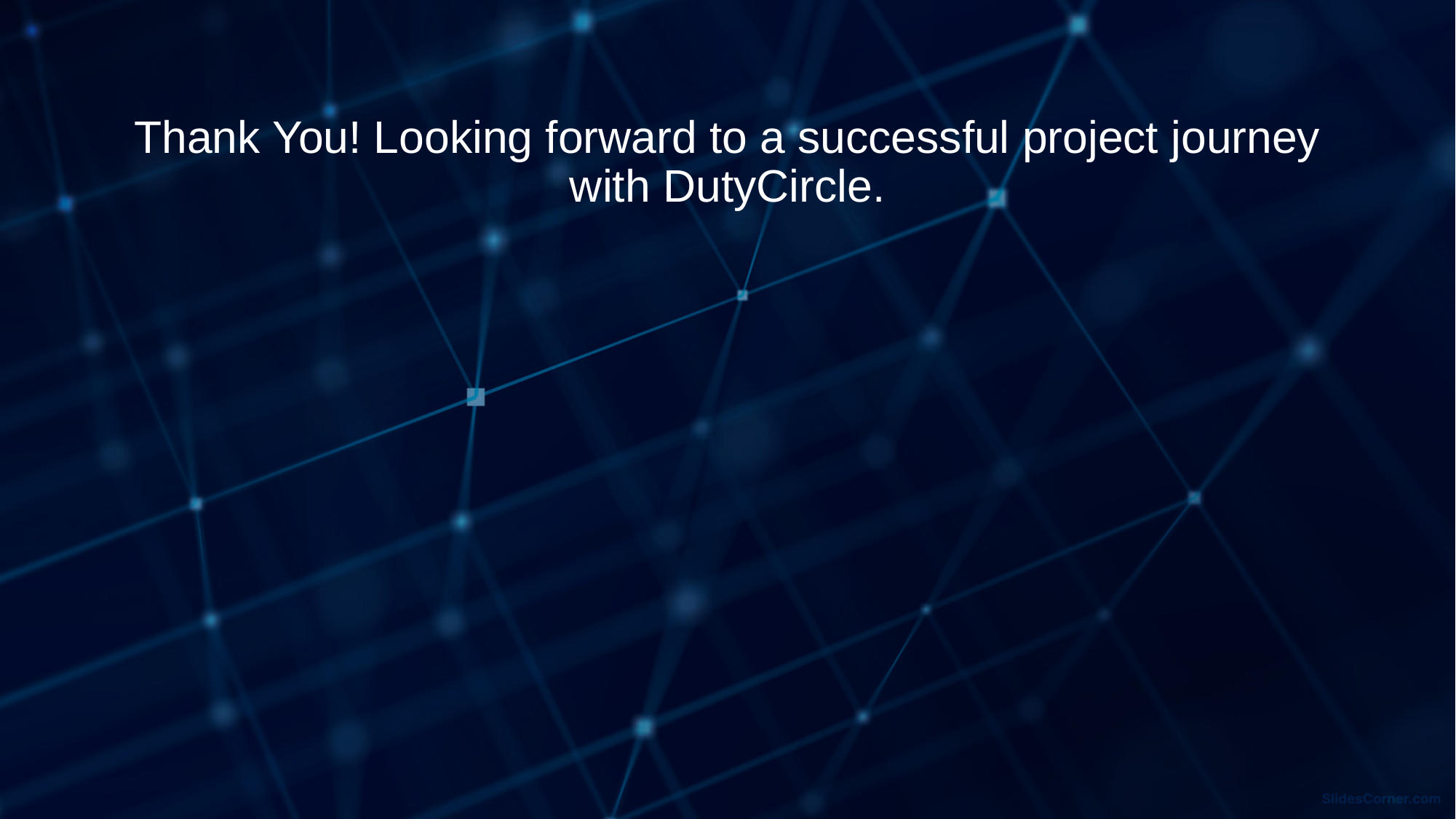

# Thank You! Looking forward to a successful project journey with DutyCircle.